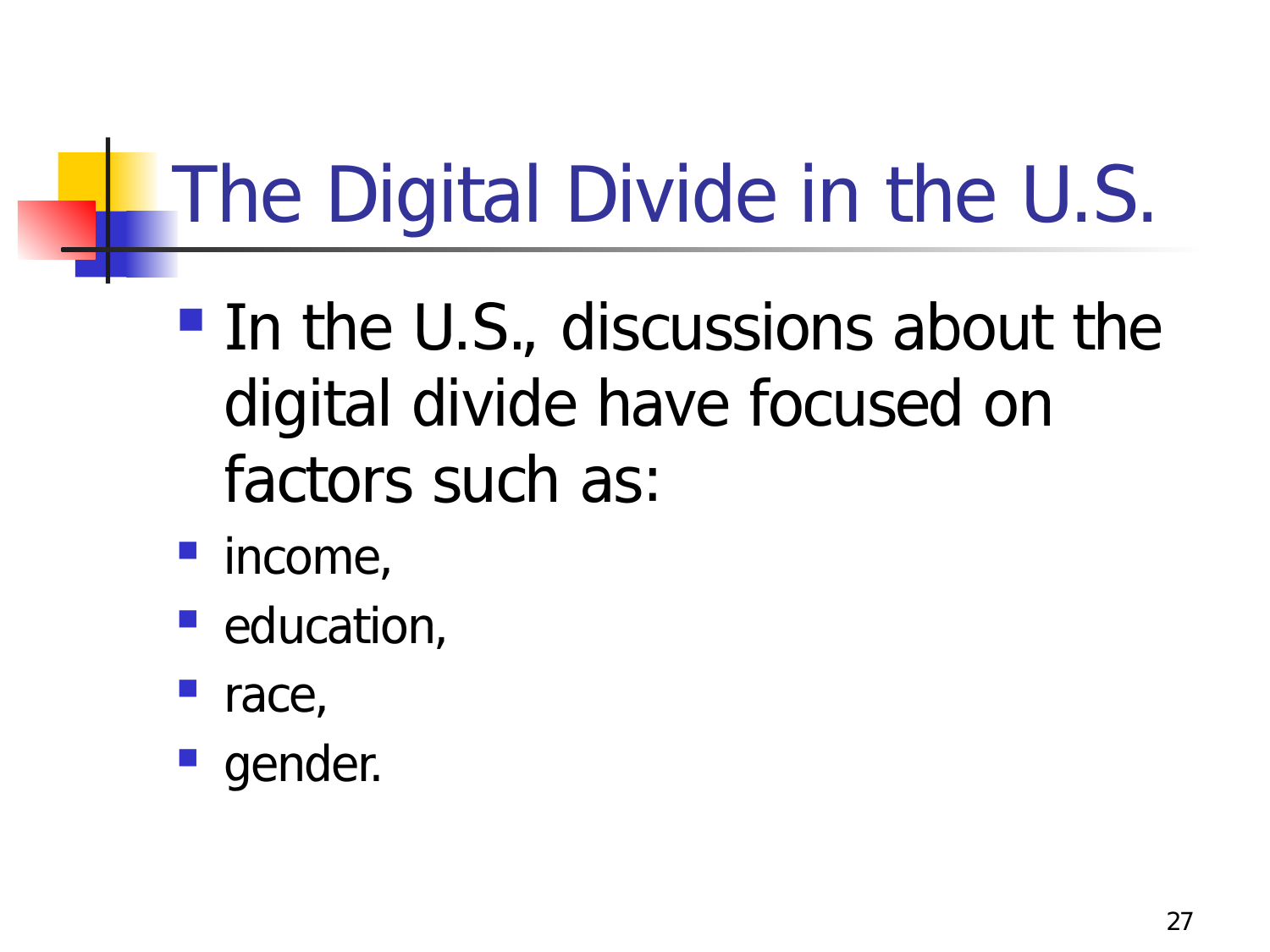

# The Digital Divide in the U.S.
In the U.S., discussions about the digital divide have focused on factors such as:
income,
education,
race,
gender.
27